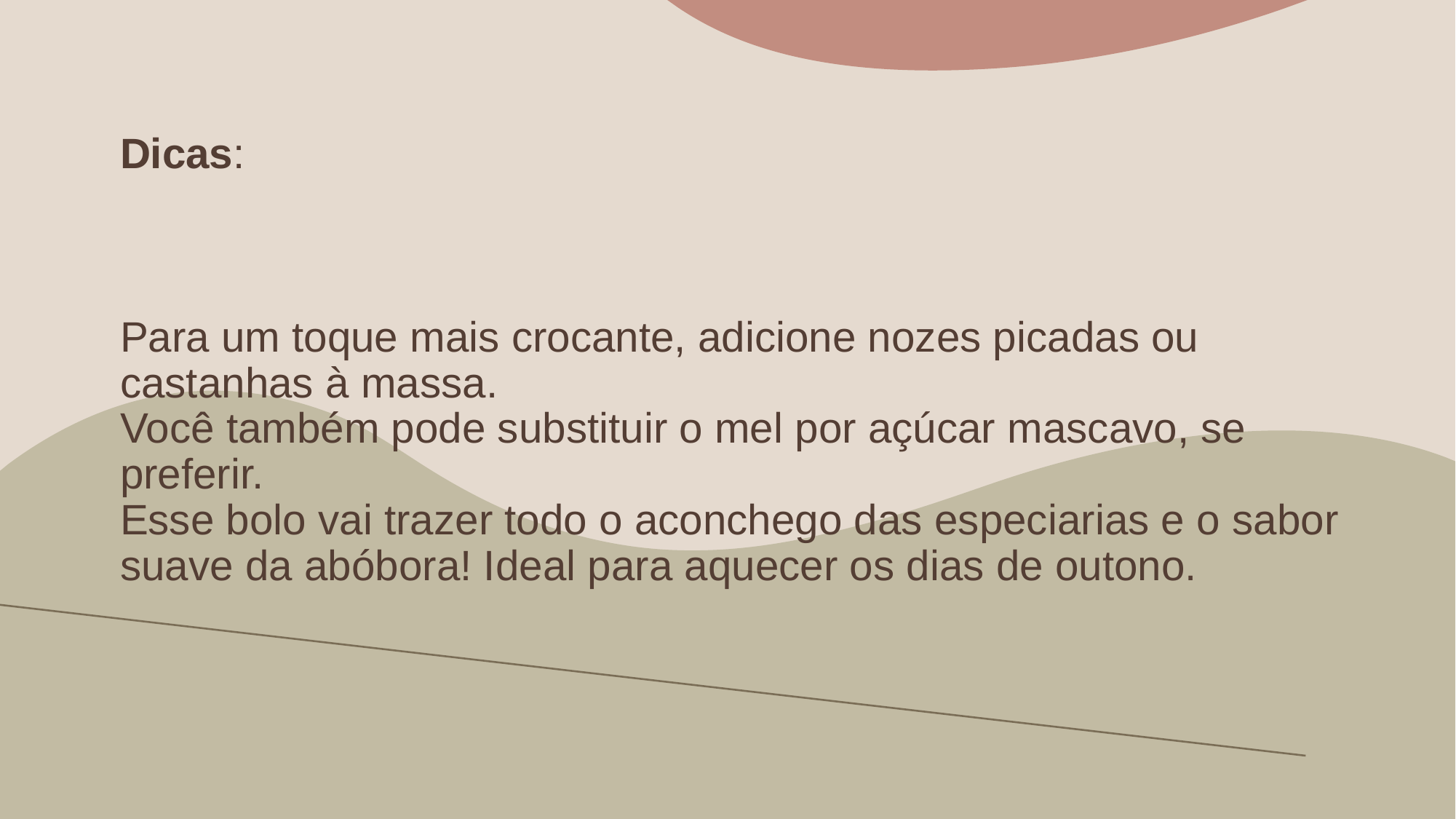

# Dicas: Para um toque mais crocante, adicione nozes picadas ou castanhas à massa. Você também pode substituir o mel por açúcar mascavo, se preferir. Esse bolo vai trazer todo o aconchego das especiarias e o sabor suave da abóbora! Ideal para aquecer os dias de outono.